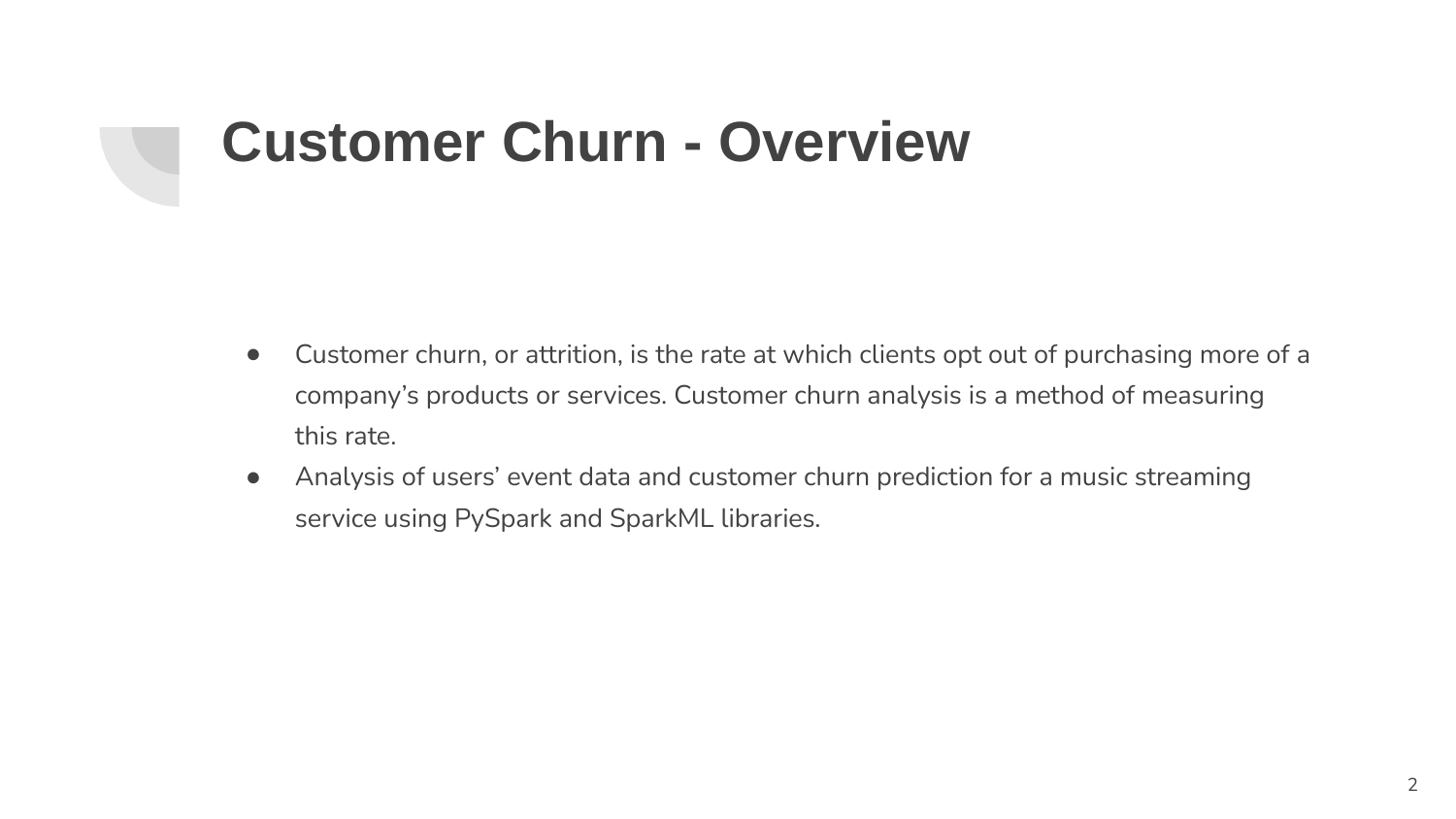

# Customer Churn - Overview
Customer churn, or attrition, is the rate at which clients opt out of purchasing more of a company’s products or services. Customer churn analysis is a method of measuring this rate.
Analysis of users’ event data and customer churn prediction for a music streaming service using PySpark and SparkML libraries.
2